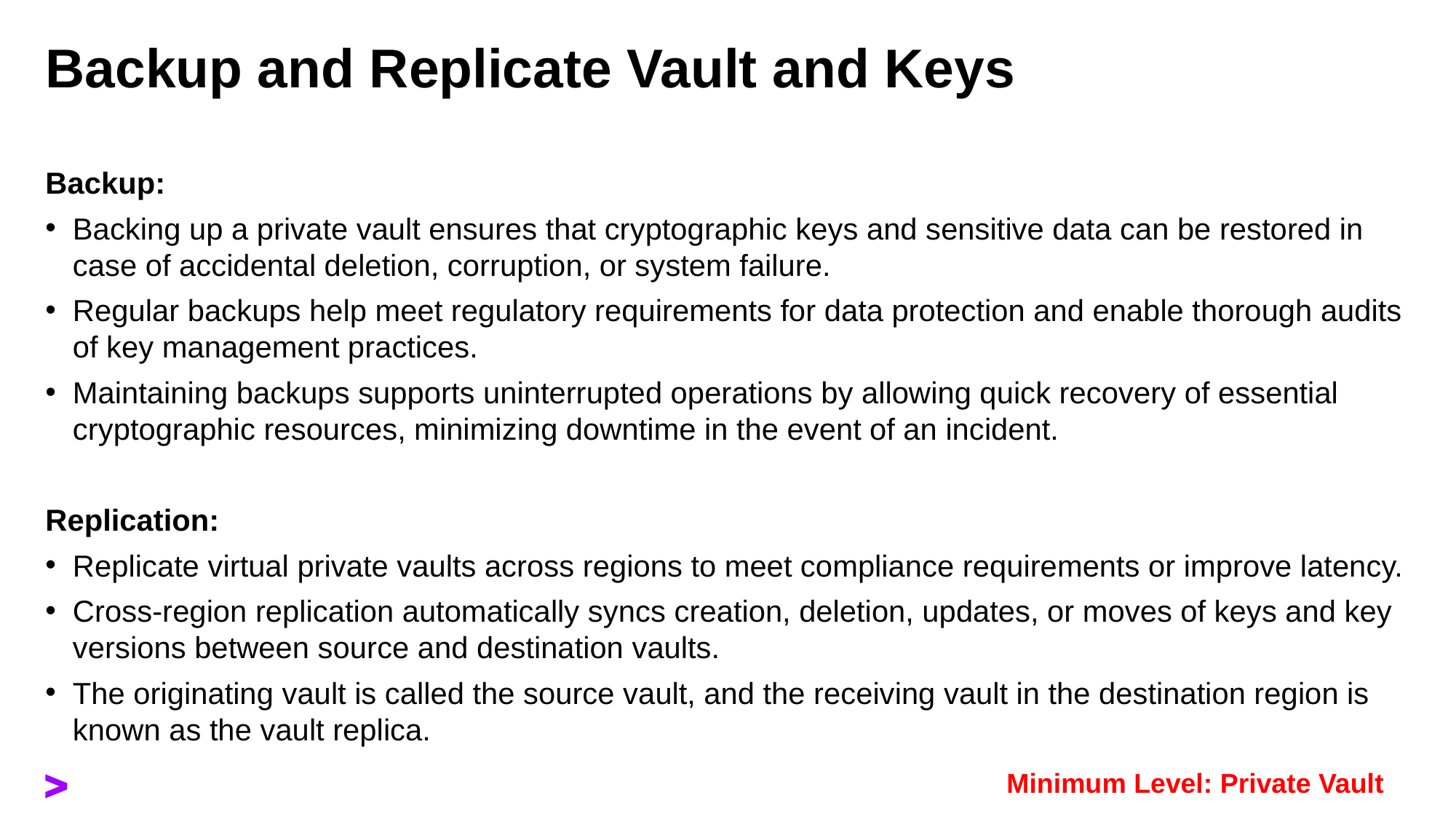

# Backup and Replicate Vault and Keys
Backup:
Backing up a private vault ensures that cryptographic keys and sensitive data can be restored in case of accidental deletion, corruption, or system failure.
Regular backups help meet regulatory requirements for data protection and enable thorough audits of key management practices.
Maintaining backups supports uninterrupted operations by allowing quick recovery of essential cryptographic resources, minimizing downtime in the event of an incident.

Replication:
Replicate virtual private vaults across regions to meet compliance requirements or improve latency.
Cross-region replication automatically syncs creation, deletion, updates, or moves of keys and key versions between source and destination vaults.
The originating vault is called the source vault, and the receiving vault in the destination region is known as the vault replica.
Minimum Level: Private Vault